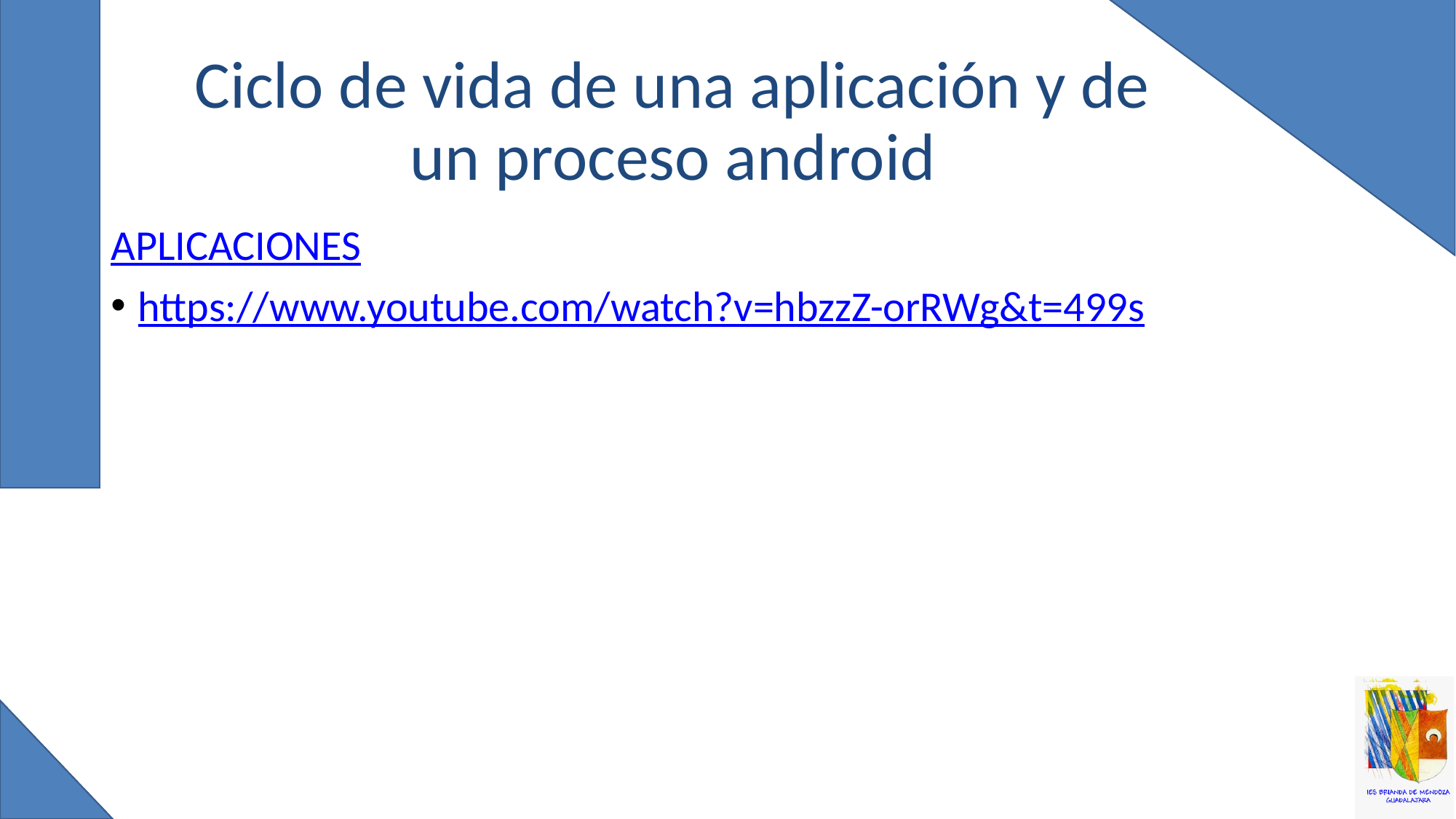

# Ciclo de vida de una aplicación y de un proceso android
APLICACIONES
https://www.youtube.com/watch?v=hbzzZ-orRWg&t=499s